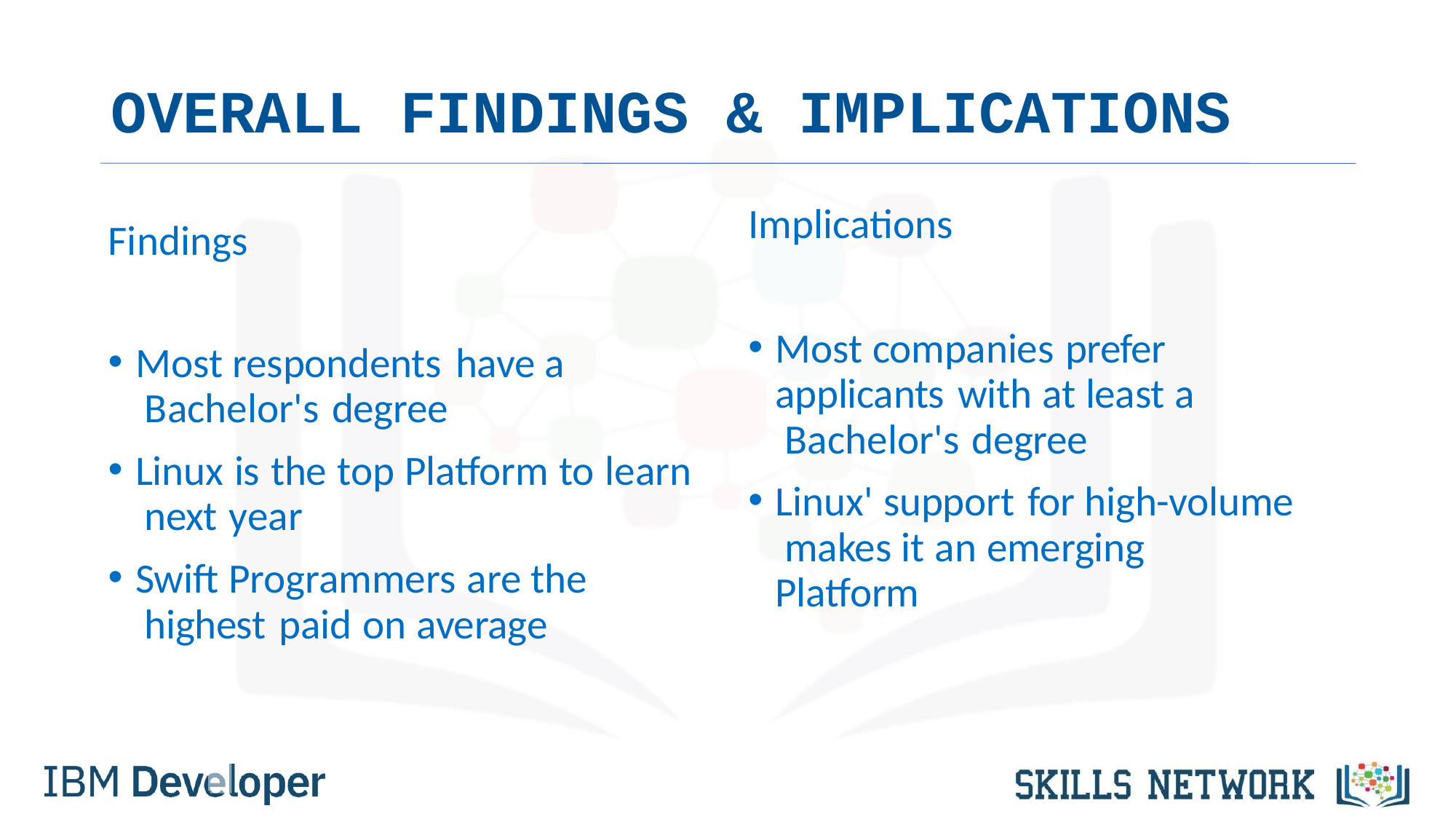

# OVERALL FINDINGS & IMPLICATIONS

Implications
Findings

Most respondents have a  Bachelor's degree
Linux is the top Platform to learn  next year
Swift Programmers are the  highest paid on average
Most companies prefer  applicants with at least a  Bachelor's degree
Linux' support for high-volume  makes it an emerging Platform